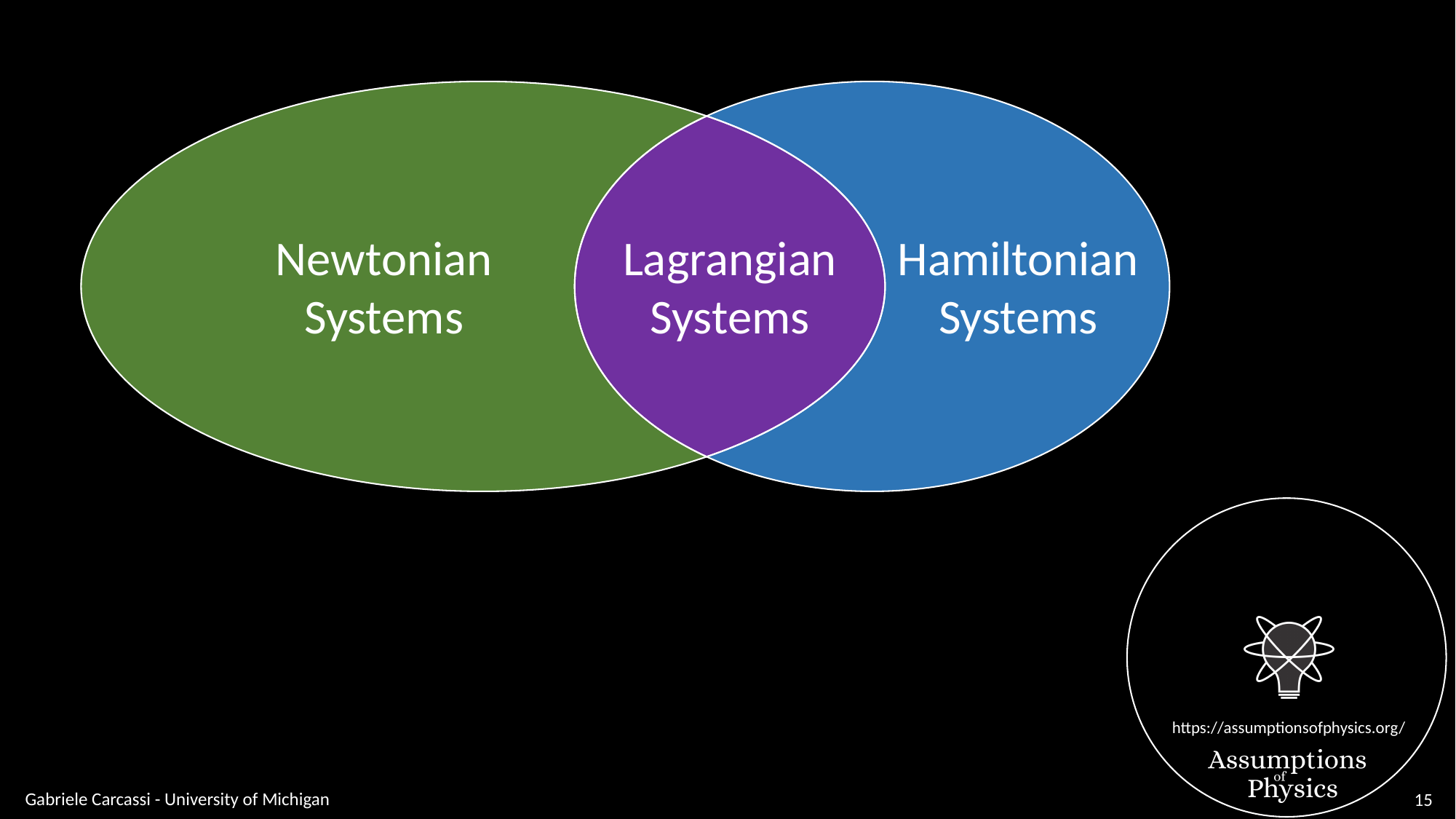

Newtonian
Systems
Lagrangian
Systems
Hamiltonian
Systems
Gabriele Carcassi - University of Michigan
15